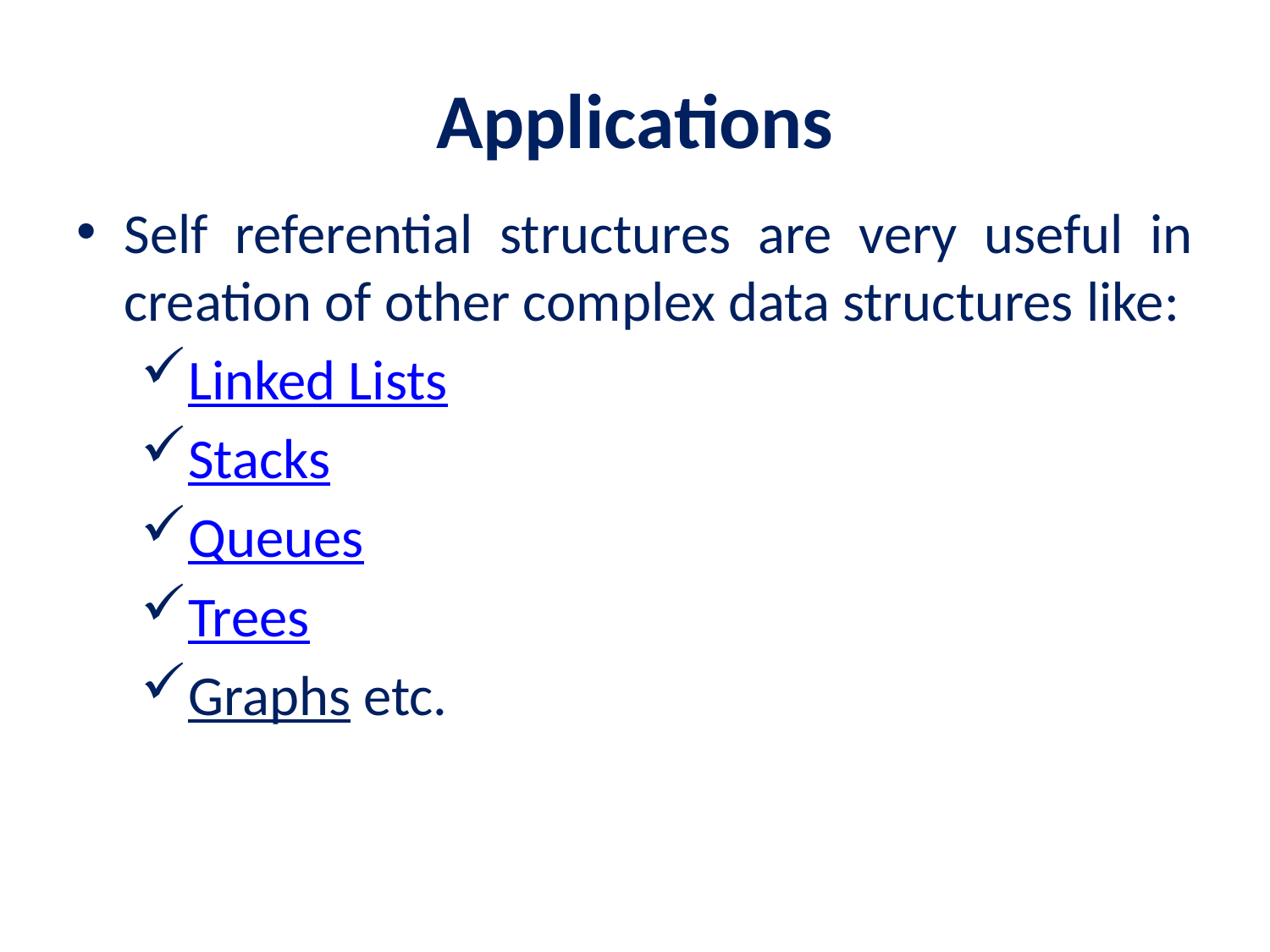

# Applications
Self referential structures are very useful in creation of other complex data structures like:
Linked Lists
Stacks
Queues
Trees
Graphs etc.